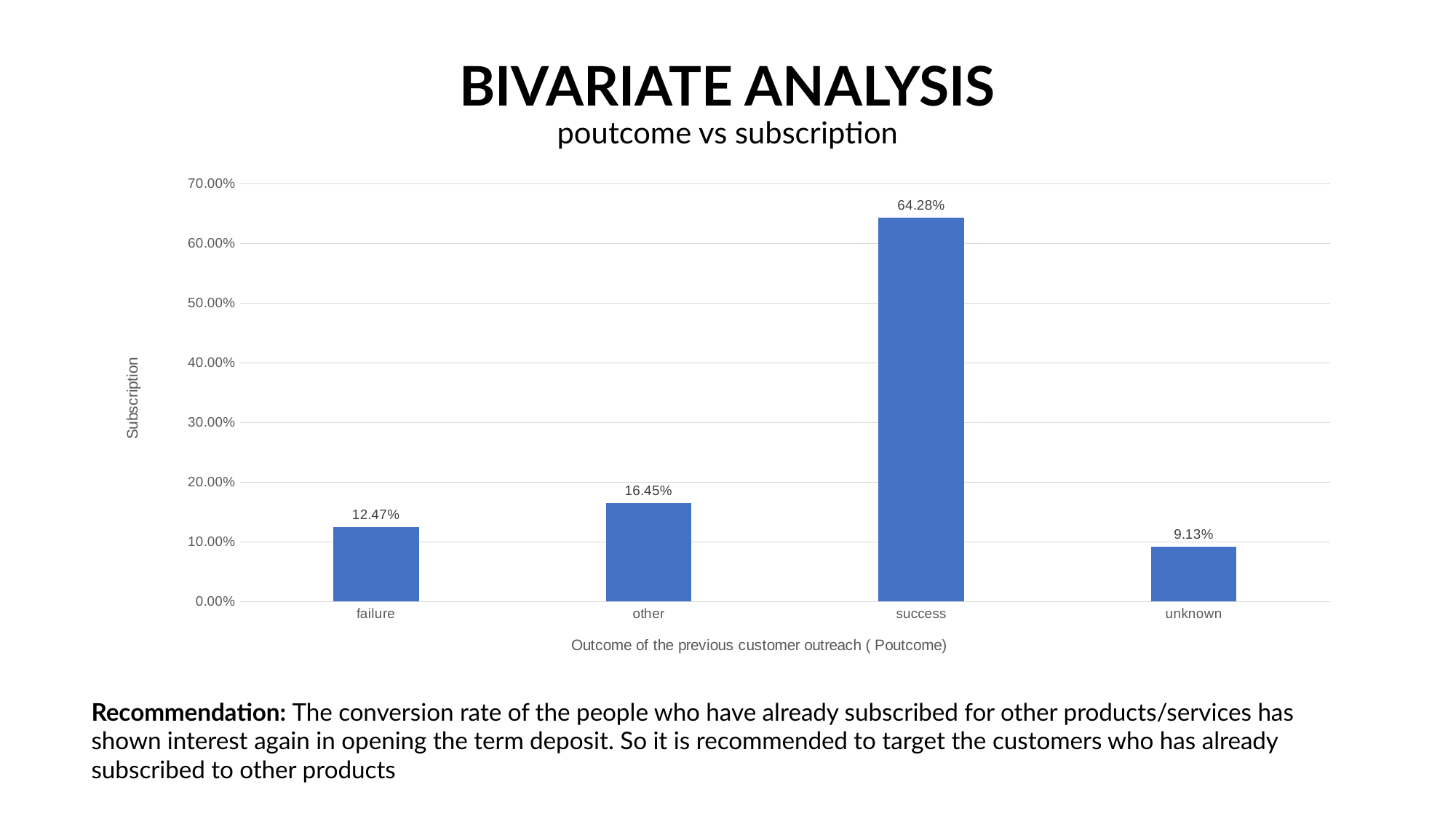

# BIVARIATE ANALYSIS poutcome vs subscription

### Chart

| Category | Subscribed |
|---|---|
| failure | 0.12474098632407792 |
| other | 0.1645287228109314 |
| success | 0.6427566807313643 |
| unknown | 0.0913093415007657 |
Recommendation: The conversion rate of the people who have already subscribed for other products/services has shown interest again in opening the term deposit. So it is recommended to target the customers who has already subscribed to other products